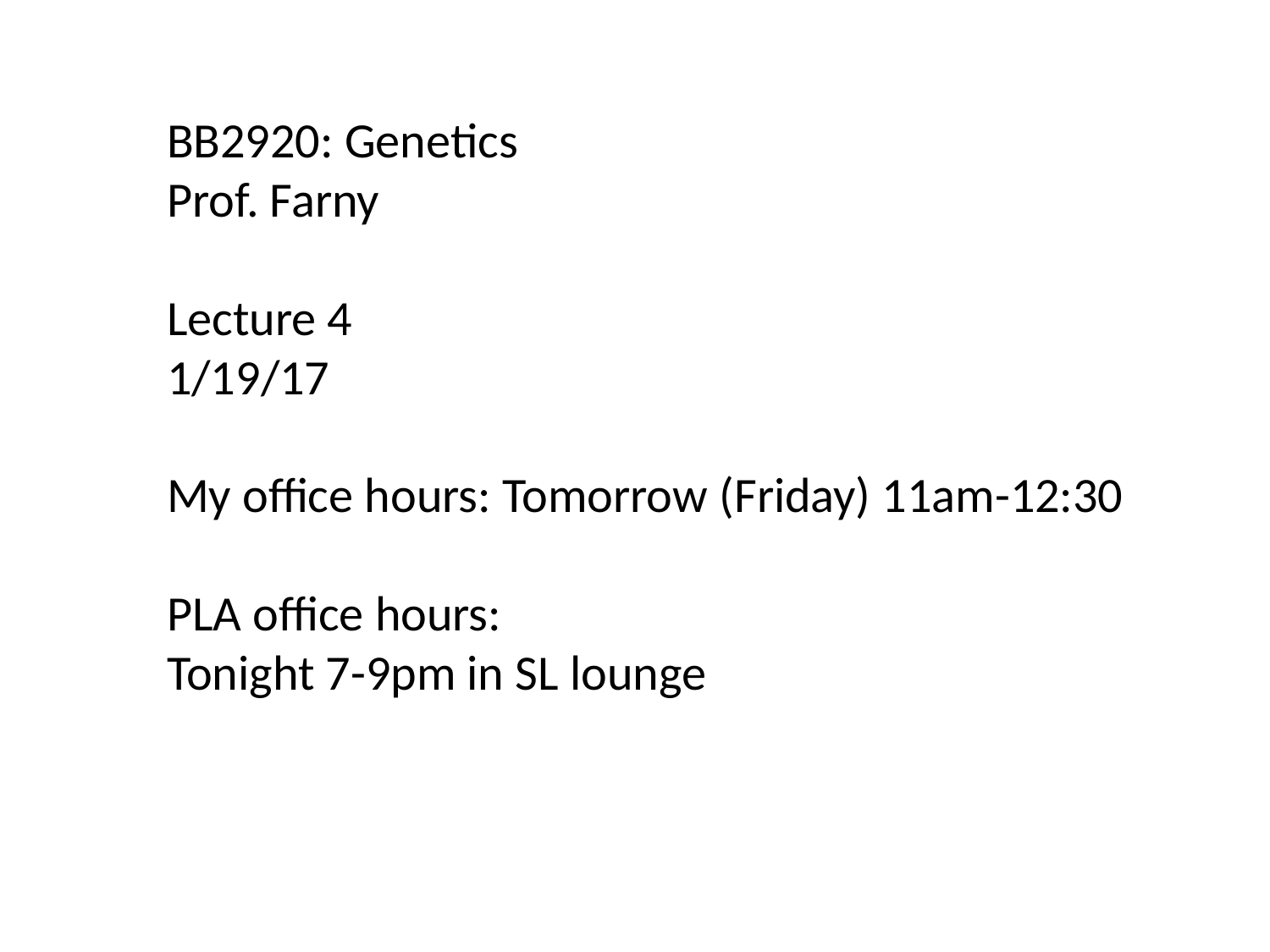

BB2920: Genetics
Prof. Farny

Lecture 4
1/19/17

My office hours: Tomorrow (Friday) 11am-12:30

PLA office hours:
Tonight 7-9pm in SL lounge